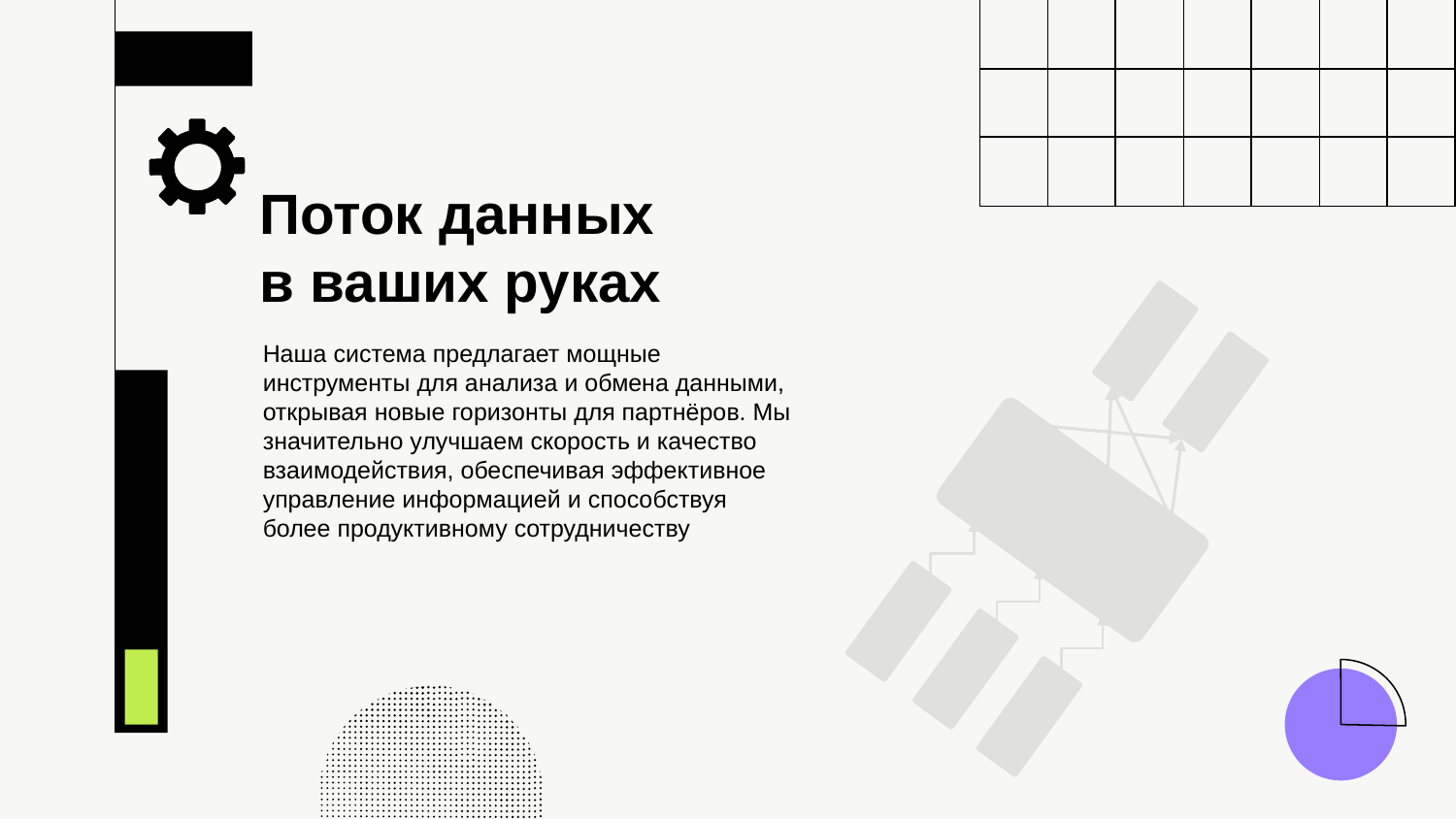

# Поток данных в ваших руках
Наша система предлагает мощные инструменты для анализа и обмена данными, открывая новые горизонты для партнёров. Мы значительно улучшаем скорость и качество взаимодействия, обеспечивая эффективное управление информацией и способствуя более продуктивному сотрудничеству